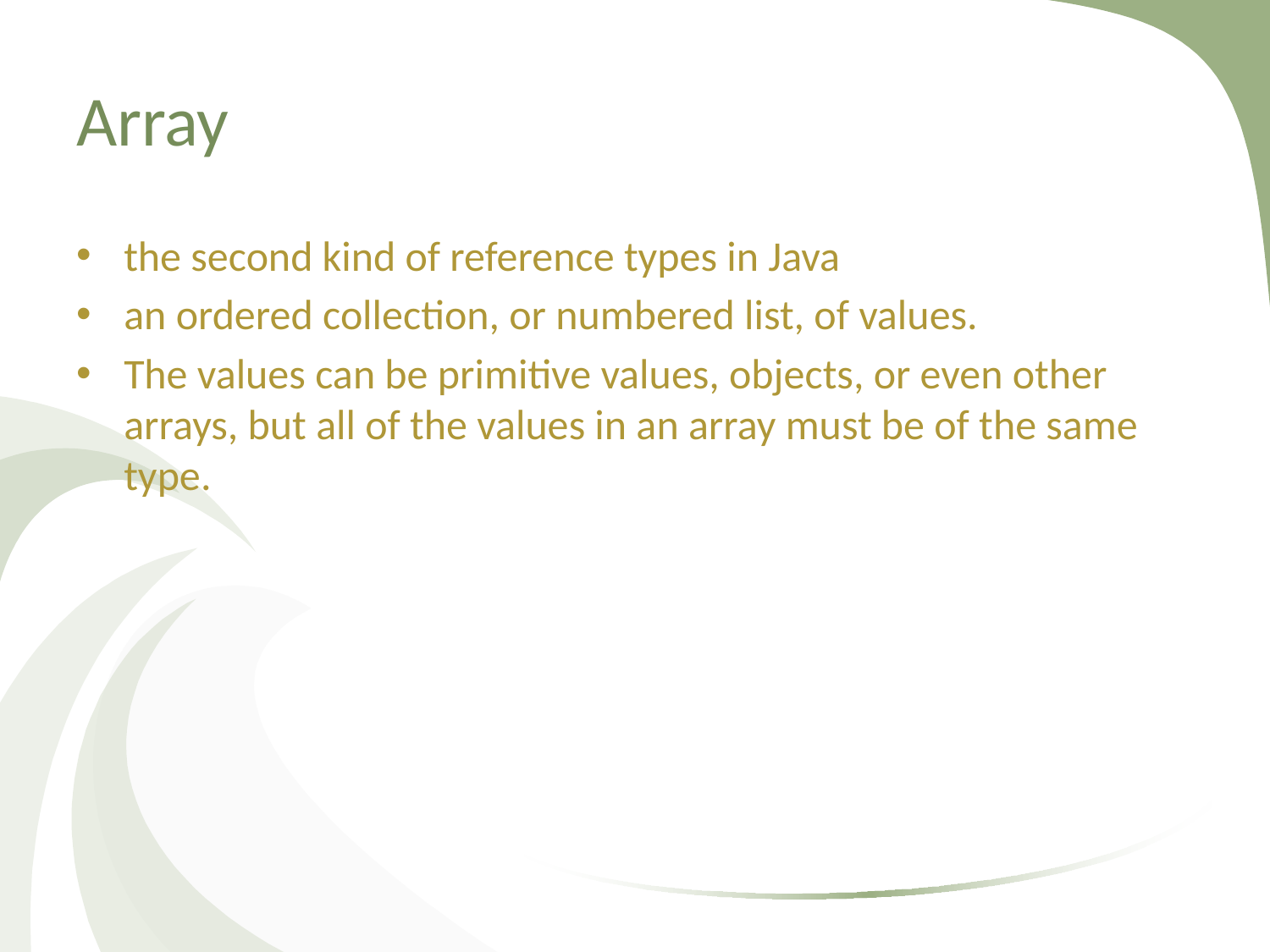

# Array
the second kind of reference types in Java
an ordered collection, or numbered list, of values.
The values can be primitive values, objects, or even other arrays, but all of the values in an array must be of the same type.